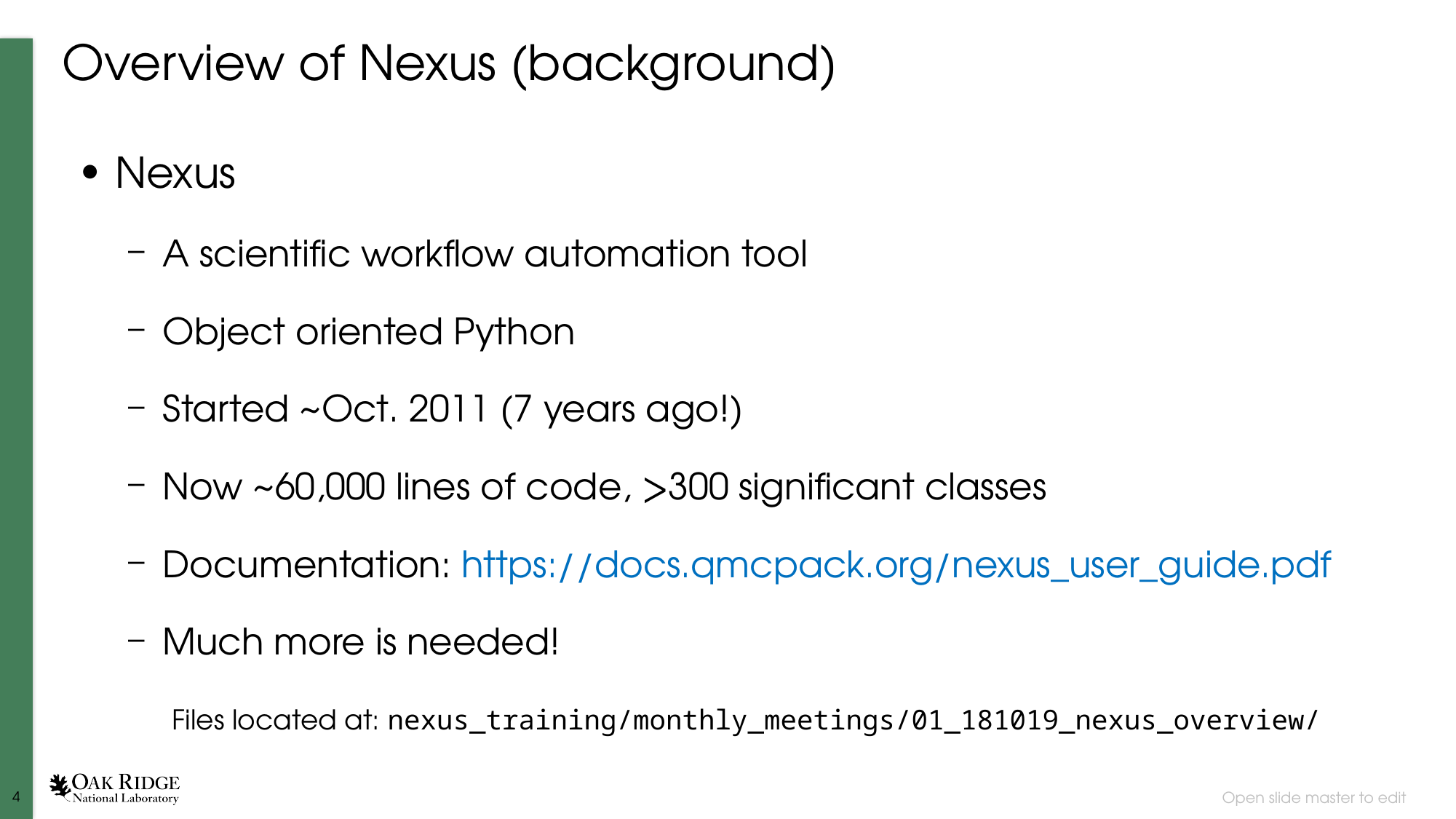

# Overview of Nexus (background)
Nexus
A scientific workflow automation tool
Object oriented Python
Started ~Oct. 2011 (7 years ago!)
Now ~60,000 lines of code, >300 significant classes
Documentation: https://docs.qmcpack.org/nexus_user_guide.pdf
Much more is needed!
Files located at: nexus_training/monthly_meetings/01_181019_nexus_overview/